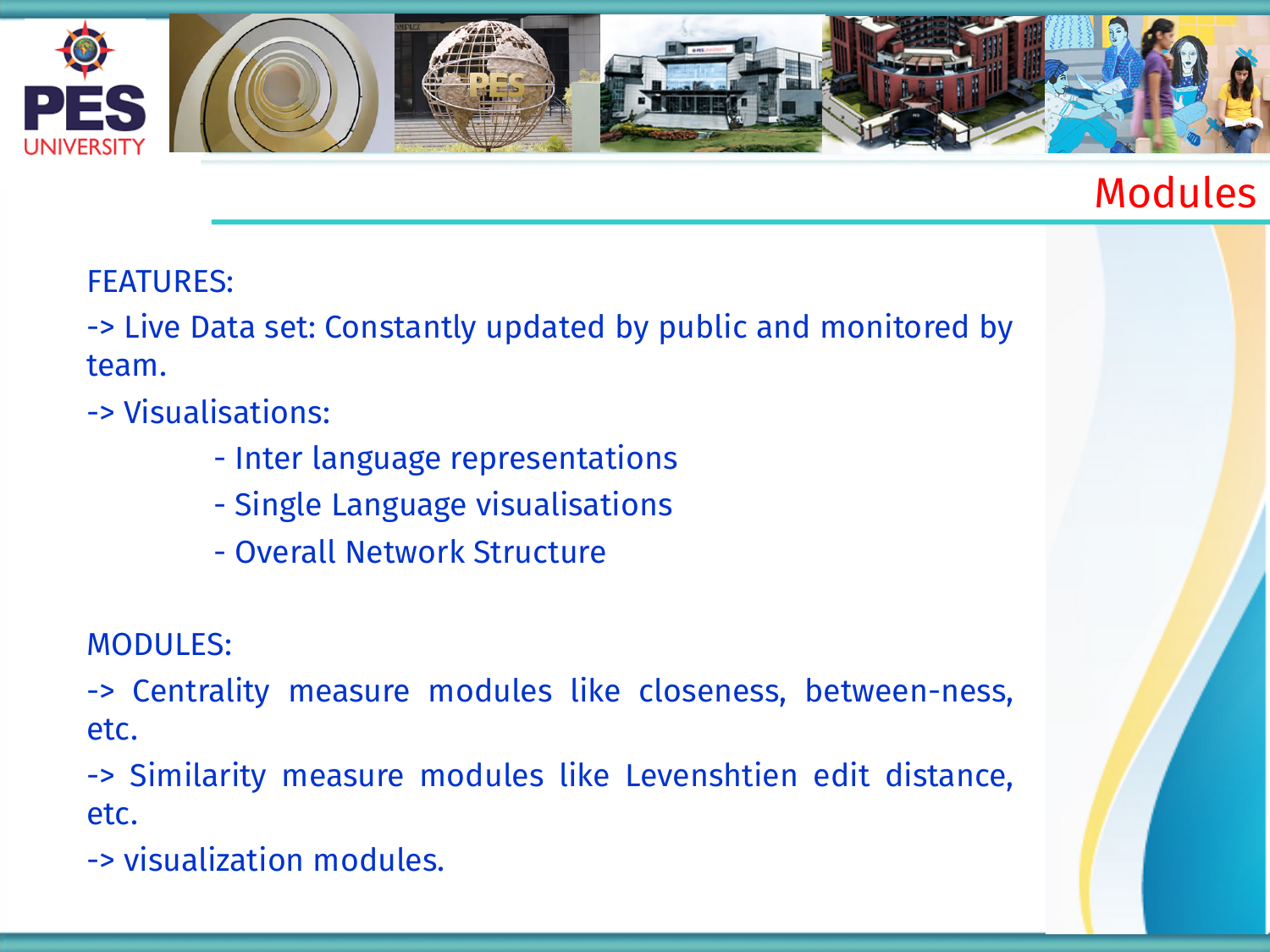

Modules

FEATURES:
-> Live Data set: Constantly updated by public and monitored by team.
-> Visualisations:
	- Inter language representations
	- Single Language visualisations
	- Overall Network Structure

MODULES:
-> Centrality measure modules like closeness, between-ness, etc.
-> Similarity measure modules like Levenshtien edit distance, etc.
-> visualization modules.